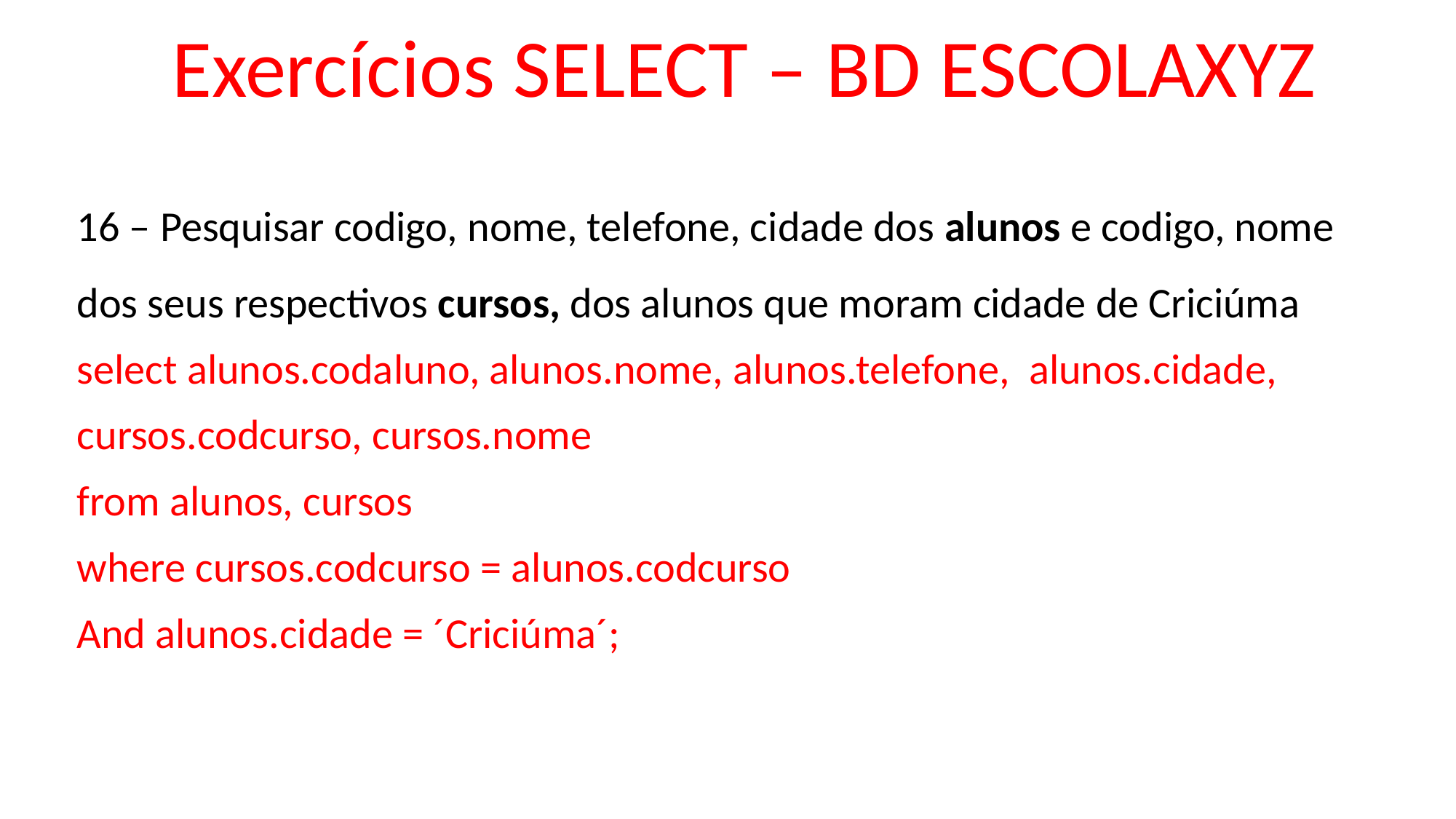

# Exercícios SELECT – BD ESCOLAXYZ
16 – Pesquisar codigo, nome, telefone, cidade dos alunos e codigo, nome dos seus respectivos cursos, dos alunos que moram cidade de Criciúma
select alunos.codaluno, alunos.nome, alunos.telefone,  alunos.cidade,
cursos.codcurso, cursos.nome
from alunos, cursos
where cursos.codcurso = alunos.codcurso
And alunos.cidade = ´Criciúma´;